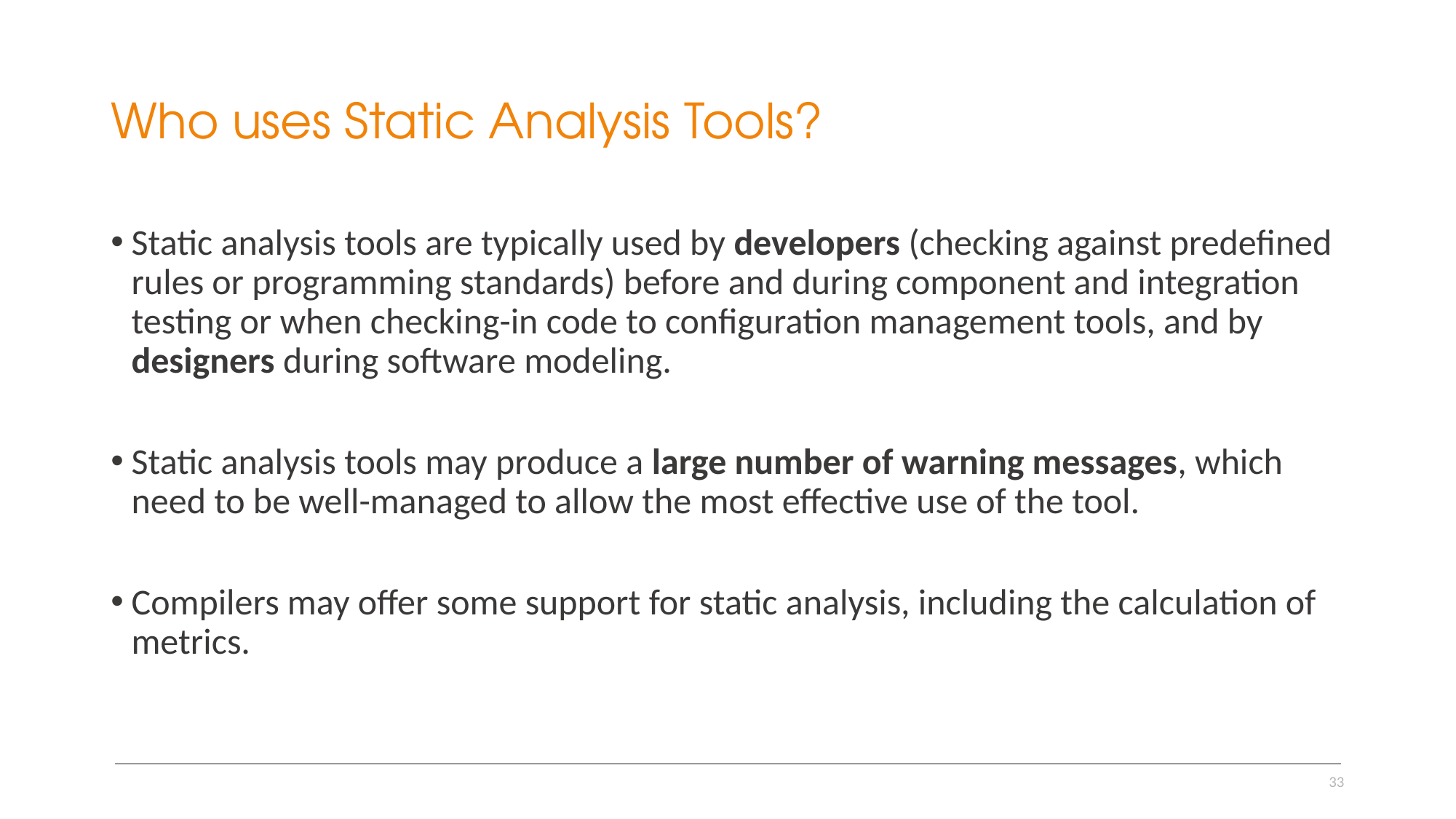

# Who uses Static Analysis Tools?
Static analysis tools are typically used by developers (checking against predefined rules or programming standards) before and during component and integration testing or when checking-in code to configuration management tools, and by designers during software modeling.

Static analysis tools may produce a large number of warning messages, which need to be well-managed to allow the most effective use of the tool.

Compilers may offer some support for static analysis, including the calculation of metrics.

33